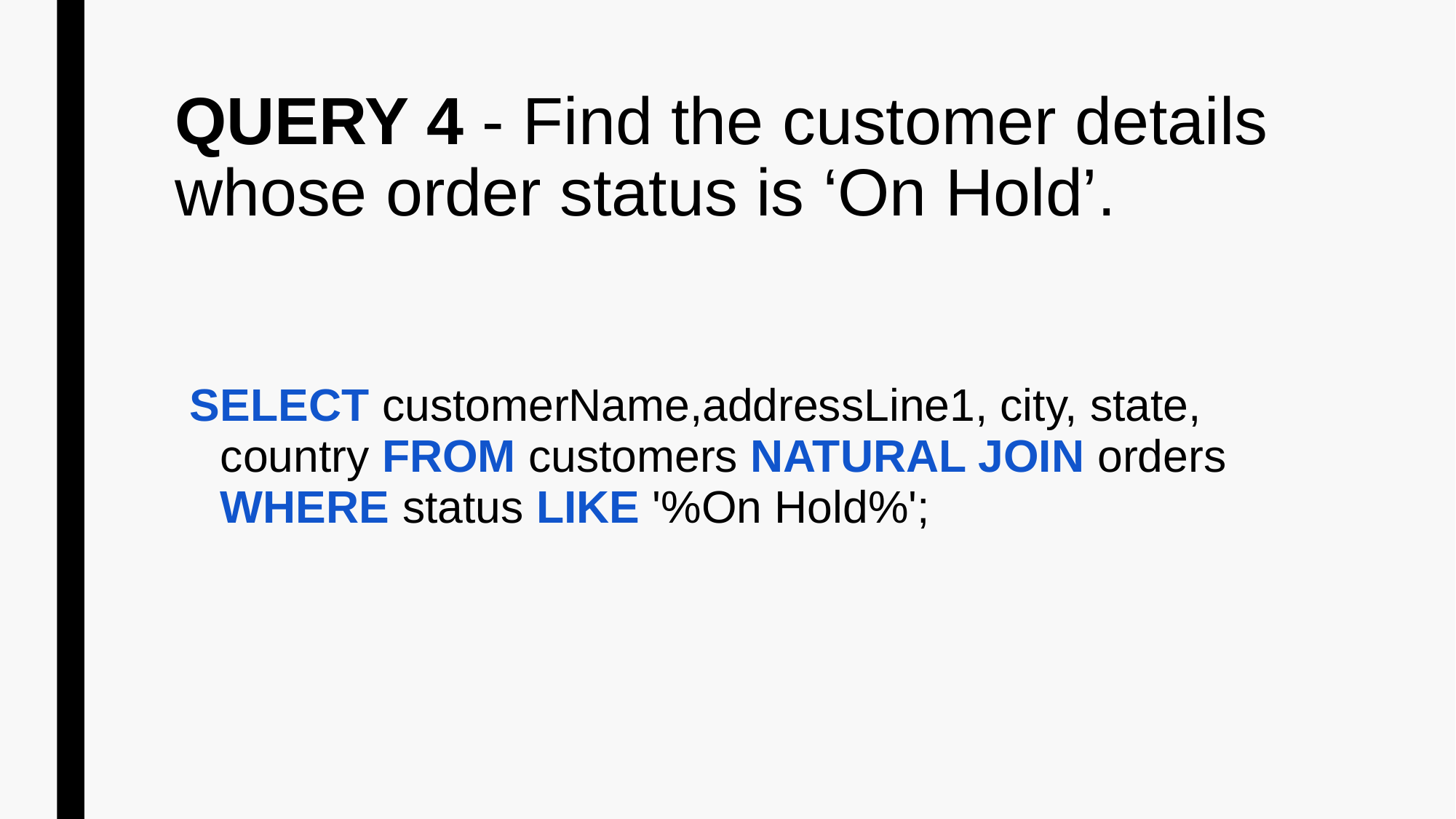

# QUERY 4 - Find the customer details whose order status is ‘On Hold’.
SELECT customerName,addressLine1, city, state, country FROM customers NATURAL JOIN orders WHERE status LIKE '%On Hold%';